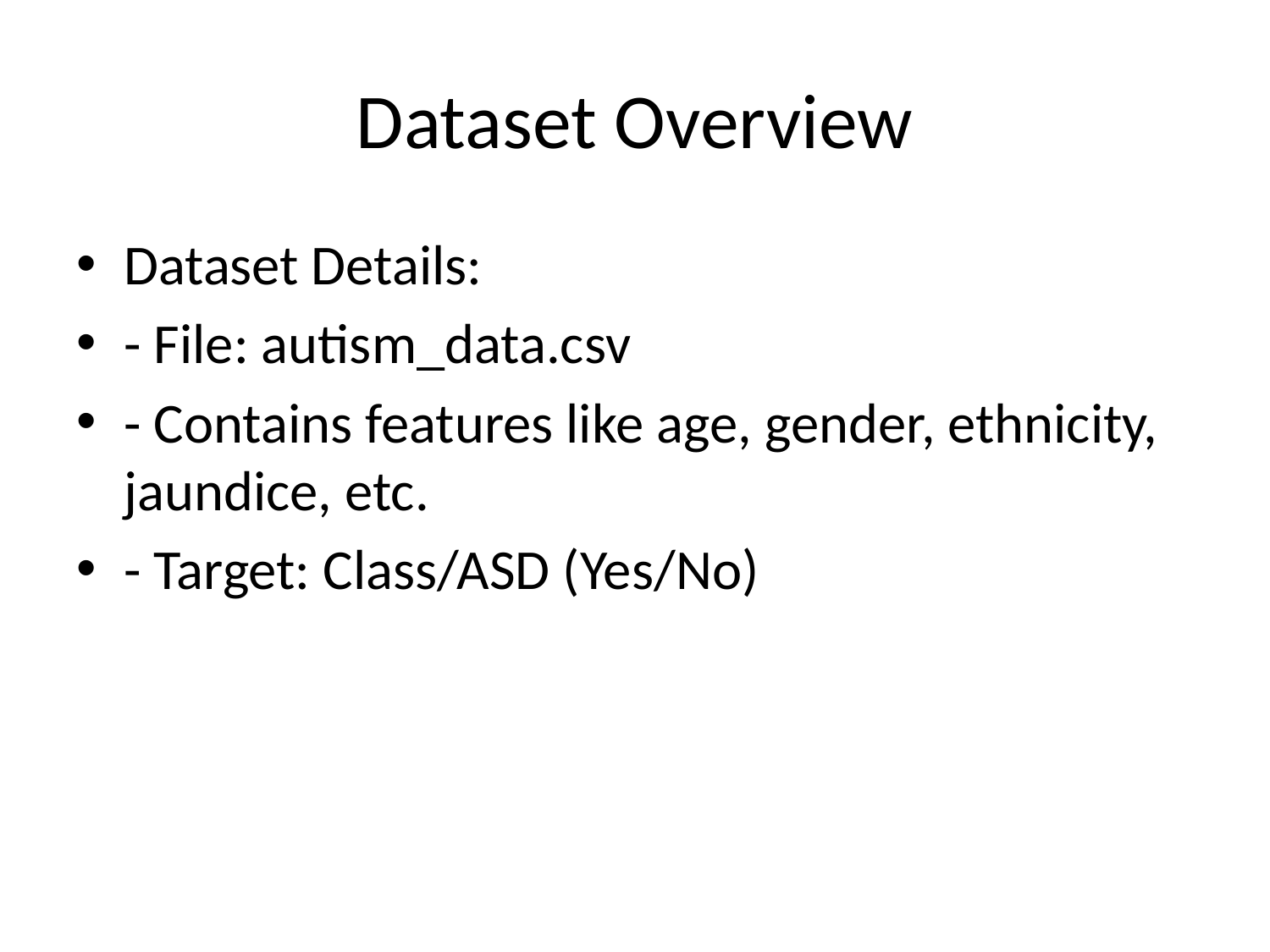

# Dataset Overview
Dataset Details:
- File: autism_data.csv
- Contains features like age, gender, ethnicity, jaundice, etc.
- Target: Class/ASD (Yes/No)